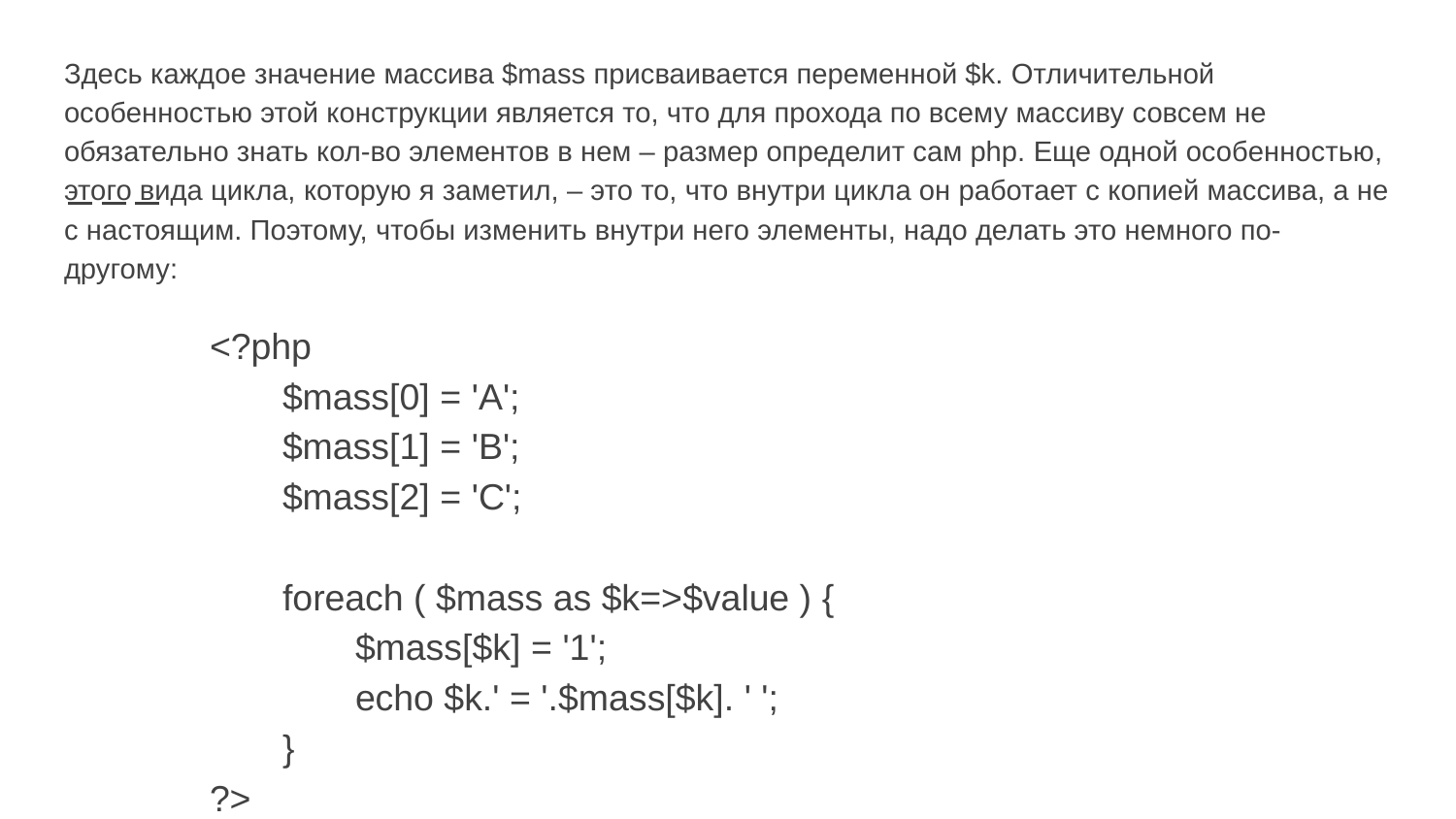

Здесь каждое значение массива $mass присваивается переменной $k. Отличительной особенностью этой конструкции является то, что для прохода по всему массиву совсем не обязательно знать кол-во элементов в нем – размер определит сам php. Еще одной особенностью, этого вида цикла, которую я заметил, – это то, что внутри цикла он работает с копией массива, а не с настоящим. Поэтому, чтобы изменить внутри него элементы, надо делать это немного по-другому:
<?php
$mass[0] = 'A';
$mass[1] = 'B';
$mass[2] = 'C';

foreach ( $mass as $k=>$value ) {
$mass[$k] = '1';
echo $k.' = '.$mass[$k]. ' ';
}
?>